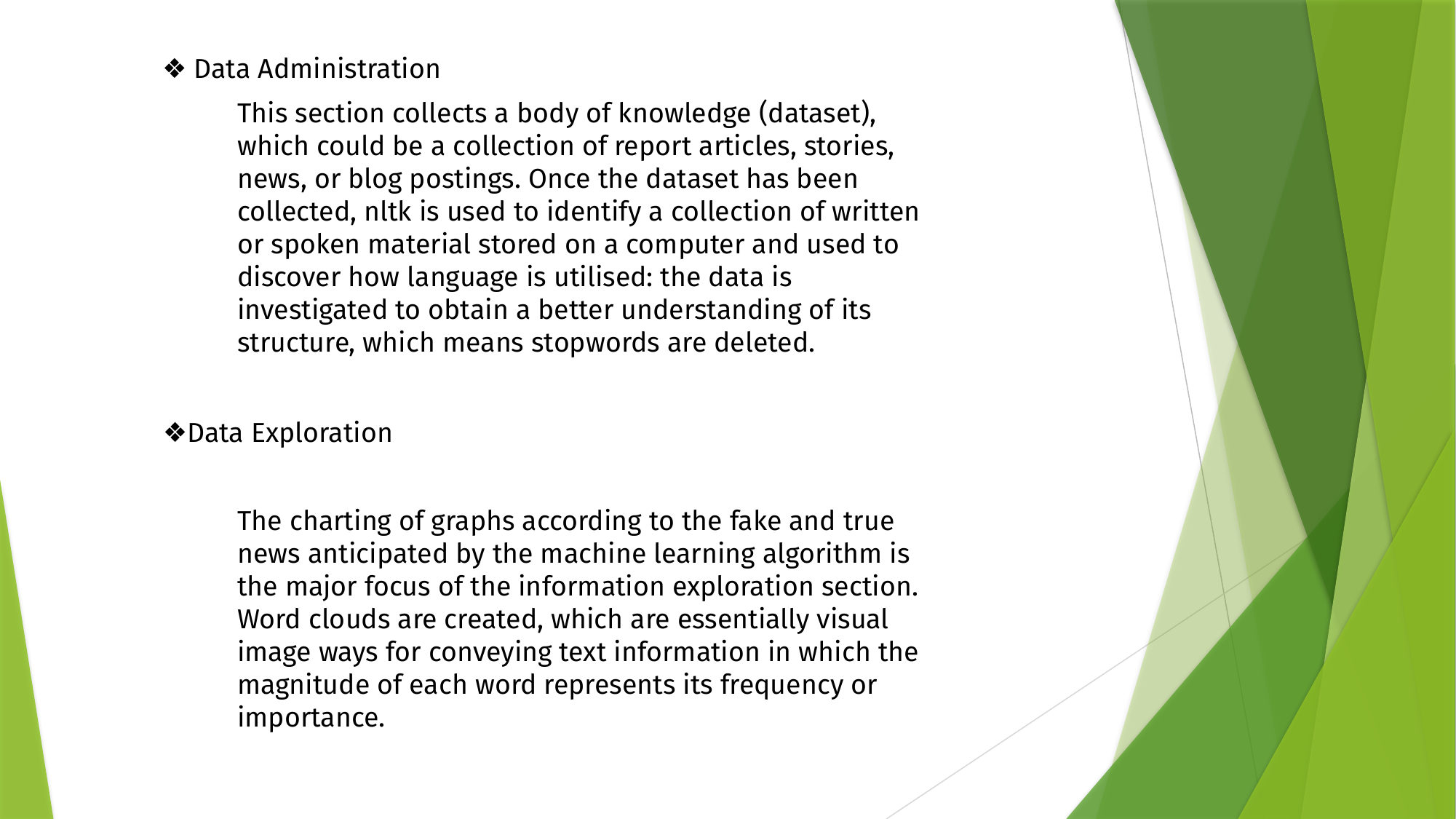

❖ Data Administration
This section collects a body of knowledge (dataset), which could be a collection of report articles, stories, news, or blog postings. Once the dataset has been collected, nltk is used to identify a collection of written or spoken material stored on a computer and used to discover how language is utilised: the data is investigated to obtain a better understanding of its structure, which means stopwords are deleted.
❖Data Exploration
The charting of graphs according to the fake and true news anticipated by the machine learning algorithm is the major focus of the information exploration section. Word clouds are created, which are essentially visual image ways for conveying text information in which the magnitude of each word represents its frequency or importance.